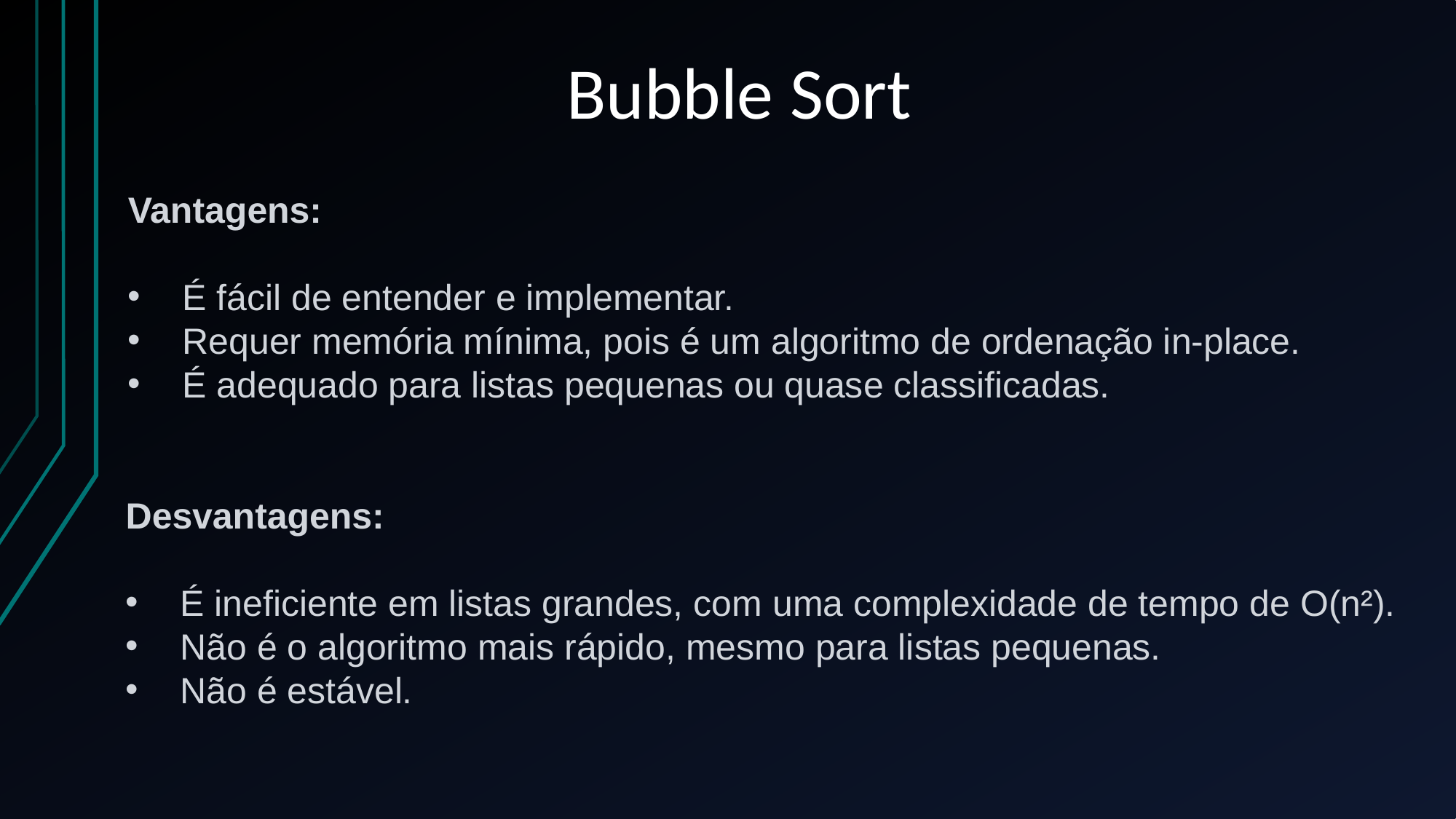

Bubble Sort
Vantagens:

É fácil de entender e implementar.
Requer memória mínima, pois é um algoritmo de ordenação in-place.
É adequado para listas pequenas ou quase classificadas.
Desvantagens:

É ineficiente em listas grandes, com uma complexidade de tempo de O(n²).
Não é o algoritmo mais rápido, mesmo para listas pequenas.
Não é estável.